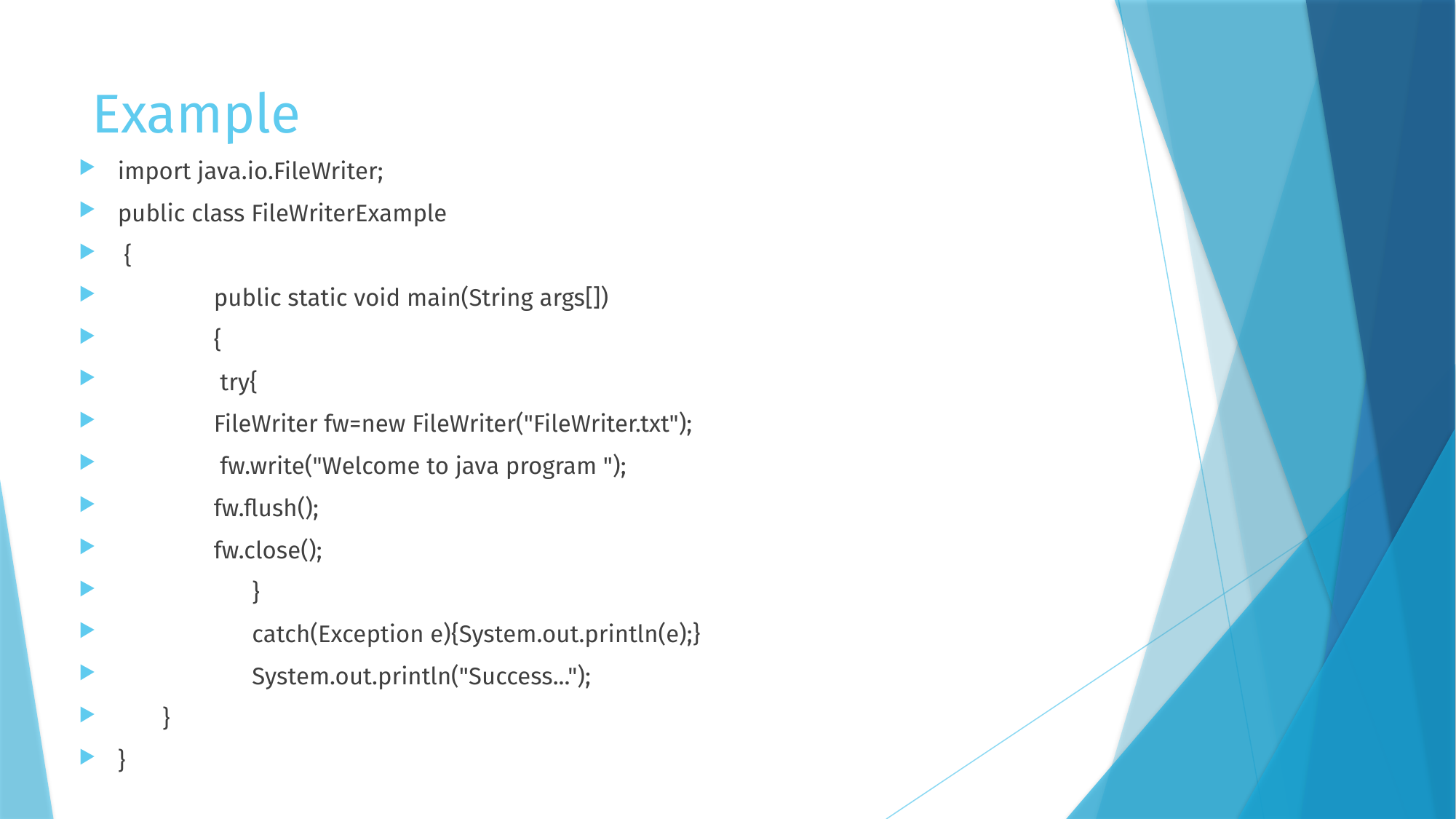

# Example
import java.io.FileWriter;
public class FileWriterExample
 {
    	public static void main(String args[])
	{
        	 try{
           		FileWriter fw=new FileWriter("FileWriter.txt");
          		 fw.write("Welcome to java program ");
			fw.flush();
           		fw.close();
        	      }
		      catch(Exception e){System.out.println(e);}
        	      System.out.println("Success...");
       }
}